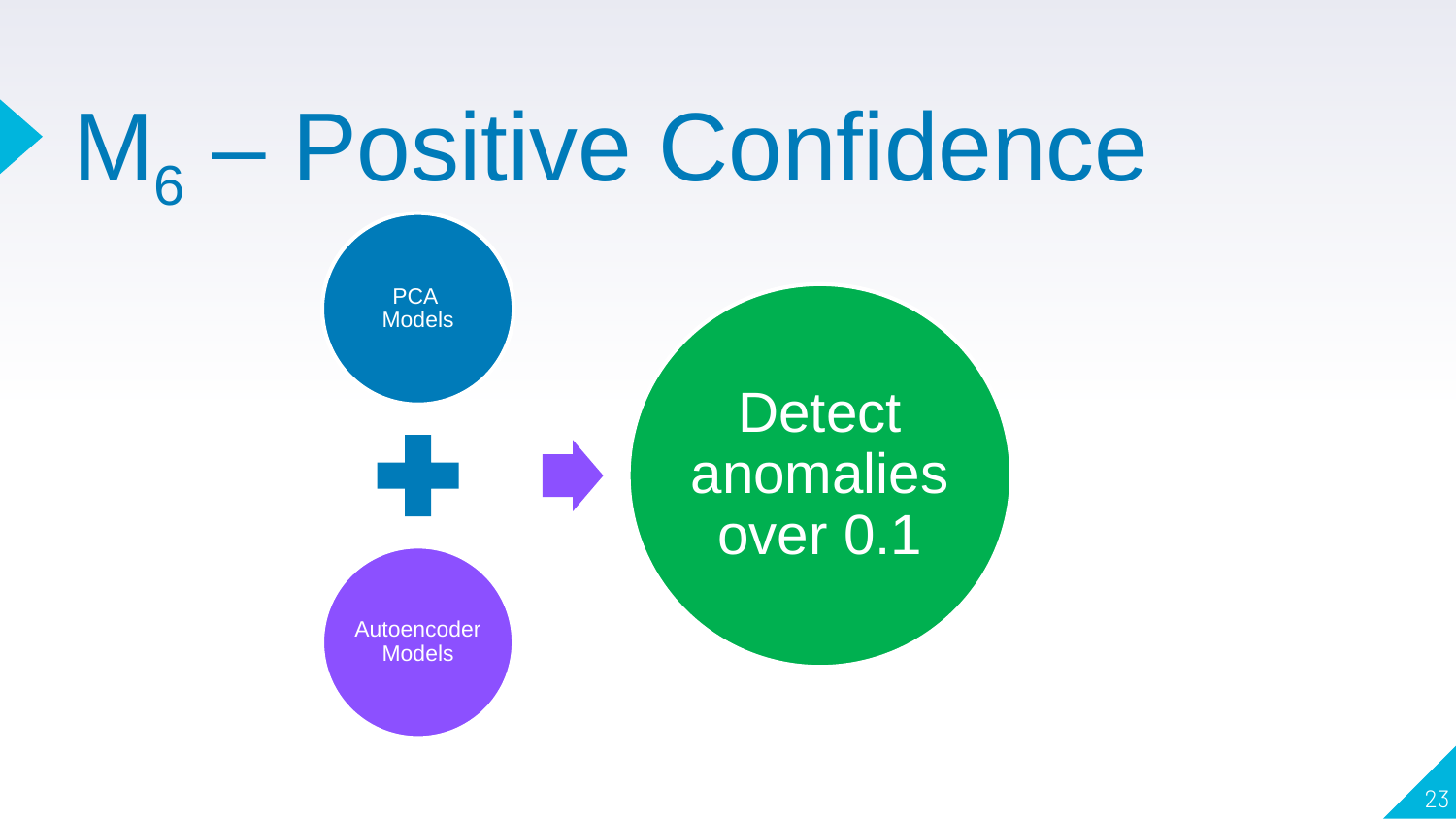

# M6 – Positive Confidence
PCA
Models

Autoencoder
Models

Detect anomalies over 0.1

23